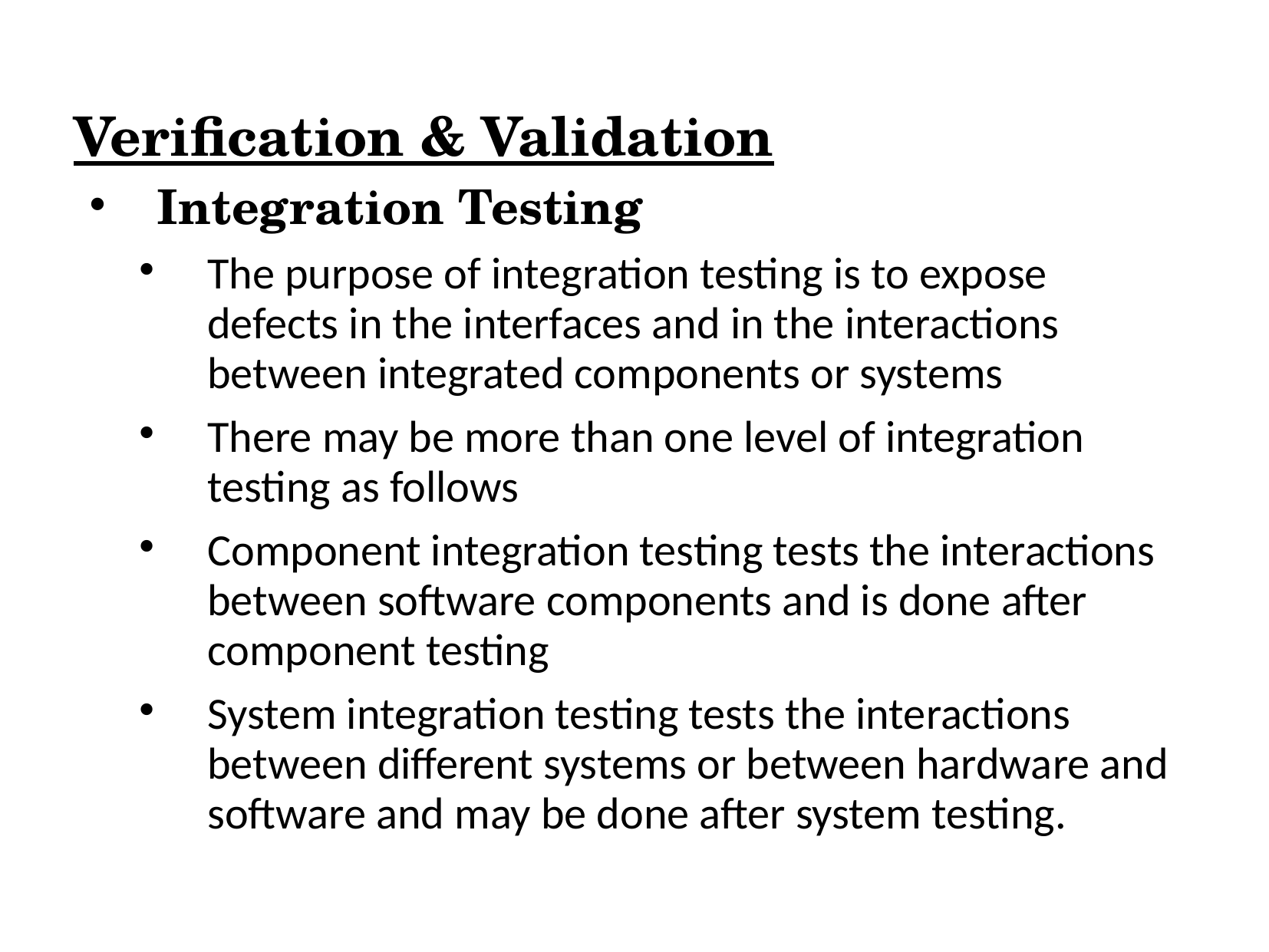

Verification & Validation
Integration Testing
The purpose of integration testing is to expose defects in the interfaces and in the interactions between integrated components or systems
There may be more than one level of integration testing as follows
Component integration testing tests the interactions between software components and is done after component testing
System integration testing tests the interactions between different systems or between hardware and software and may be done after system testing.